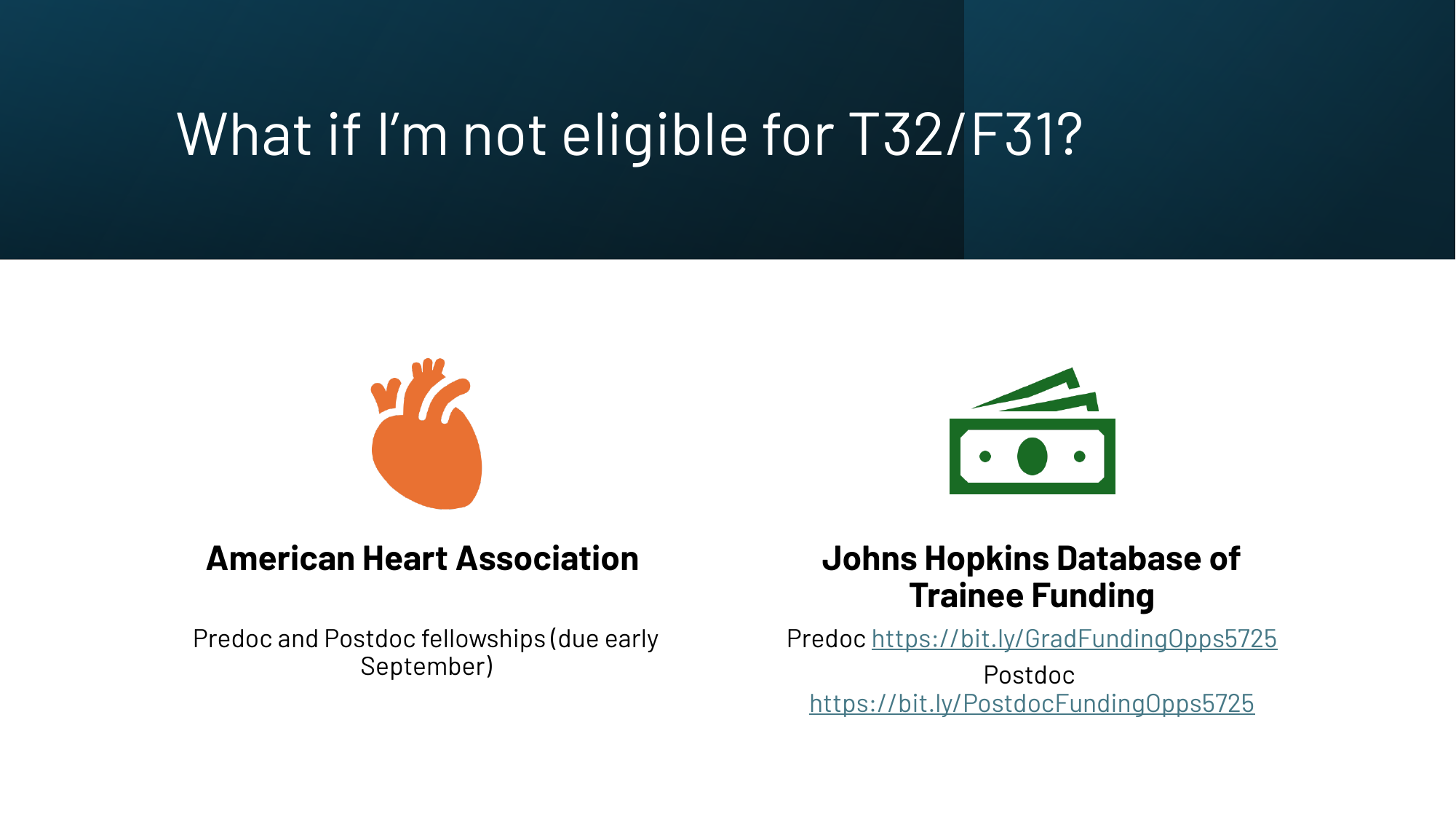

# What if I’m not eligible for T32/F31?
American Heart Association
Predoc and Postdoc fellowships (due early September)
Johns Hopkins Database of Trainee Funding
Predoc https://bit.ly/GradFundingOpps5725
Postdoc https://bit.ly/PostdocFundingOpps5725